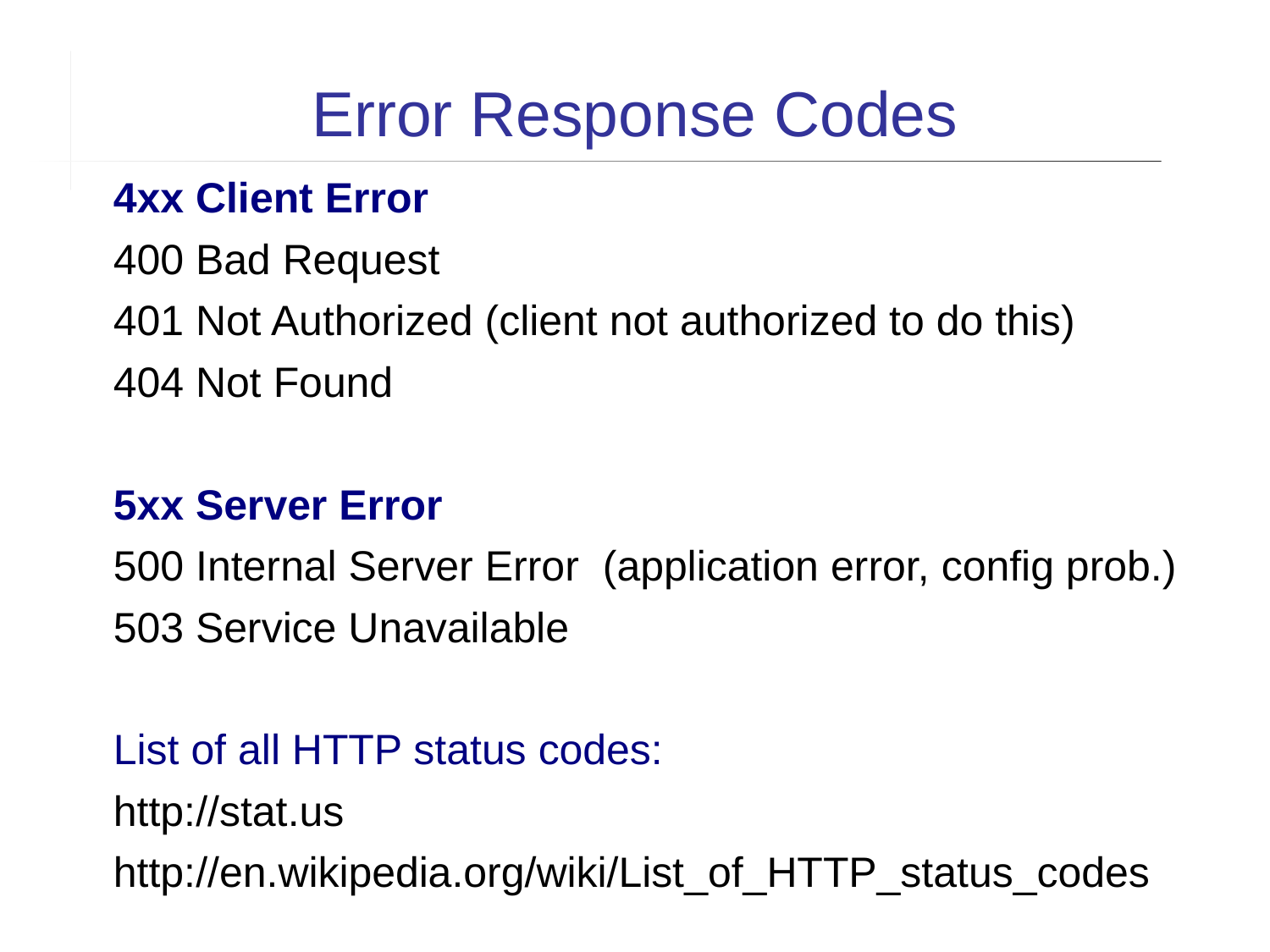

Error Response Codes
4xx Client Error
400 Bad Request
401 Not Authorized (client not authorized to do this)
404 Not Found

5xx Server Error
500 Internal Server Error  (application error, config prob.)
503 Service Unavailable

List of all HTTP status codes:
http://stat.us
http://en.wikipedia.org/wiki/List_of_HTTP_status_codes